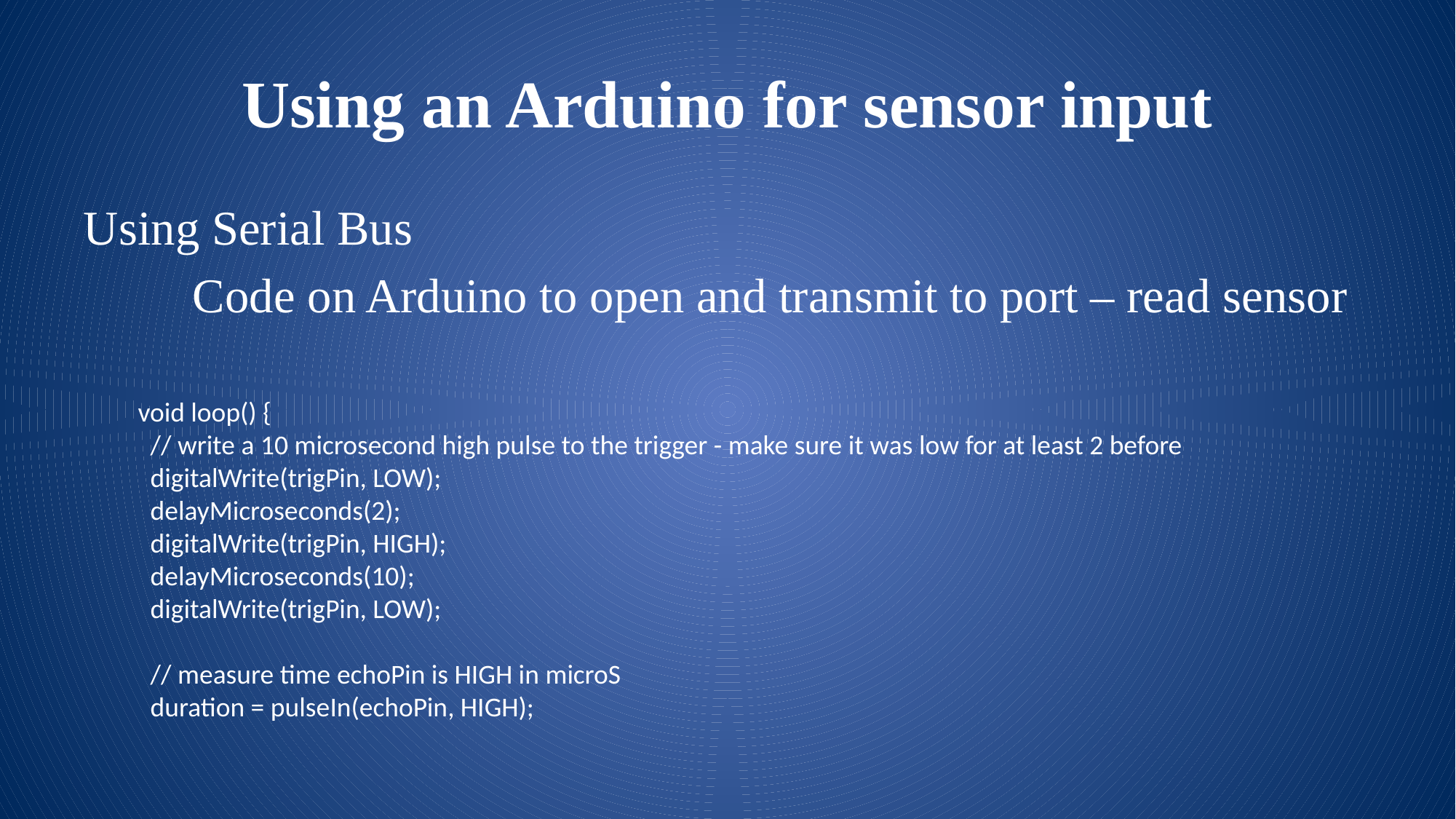

# Using an Arduino for sensor input
Using Serial Bus
	Code on Arduino to open and transmit to port – read sensor

void loop() {
  // write a 10 microsecond high pulse to the trigger - make sure it was low for at least 2 before
  digitalWrite(trigPin, LOW);
  delayMicroseconds(2);
  digitalWrite(trigPin, HIGH);
  delayMicroseconds(10);
  digitalWrite(trigPin, LOW);

  // measure time echoPin is HIGH in microS
  duration = pulseIn(echoPin, HIGH);